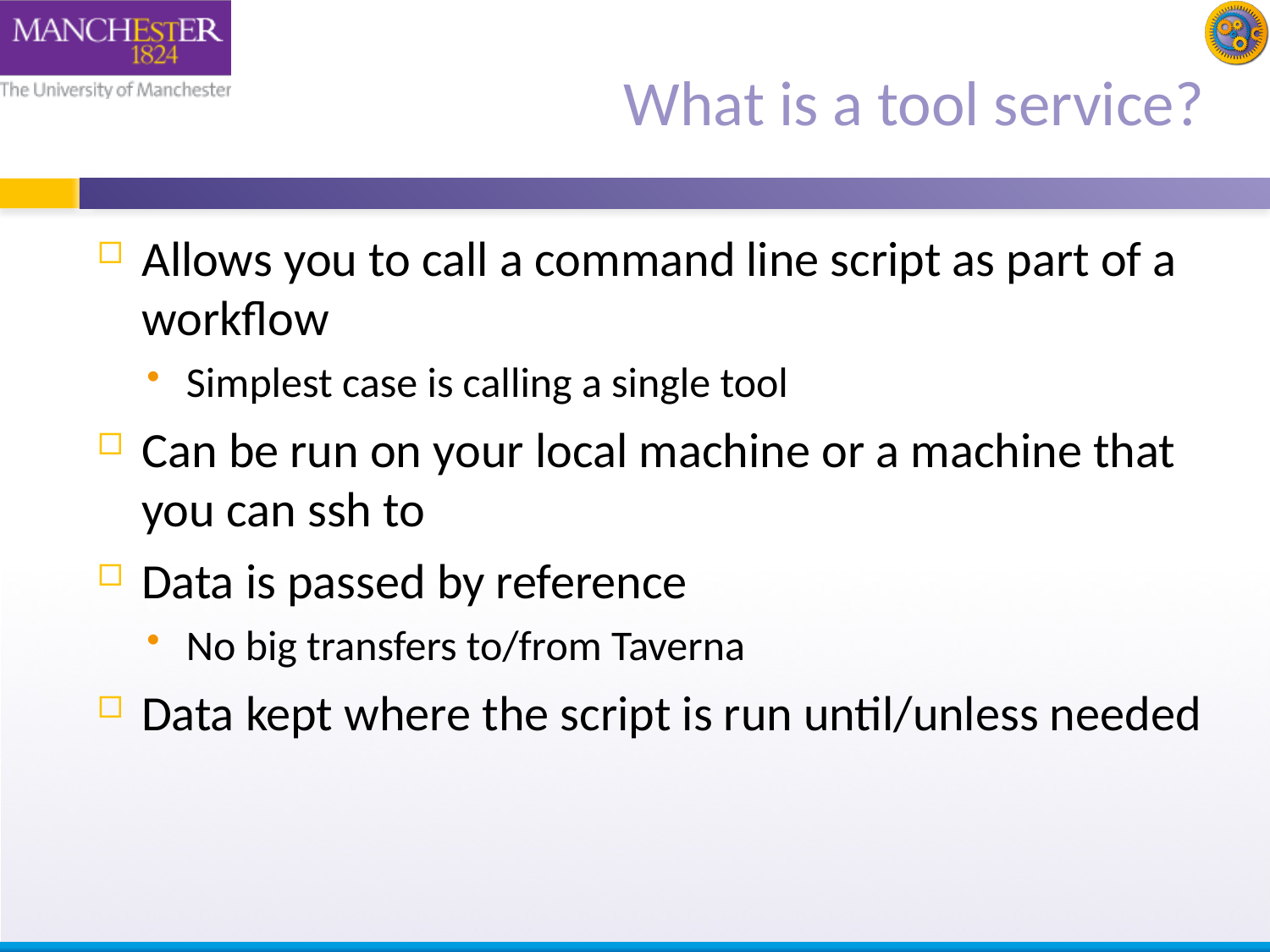

# What is a tool service?
Allows you to call a command line script as part of a workflow
Simplest case is calling a single tool
Can be run on your local machine or a machine that you can ssh to
Data is passed by reference
No big transfers to/from Taverna
Data kept where the script is run until/unless needed